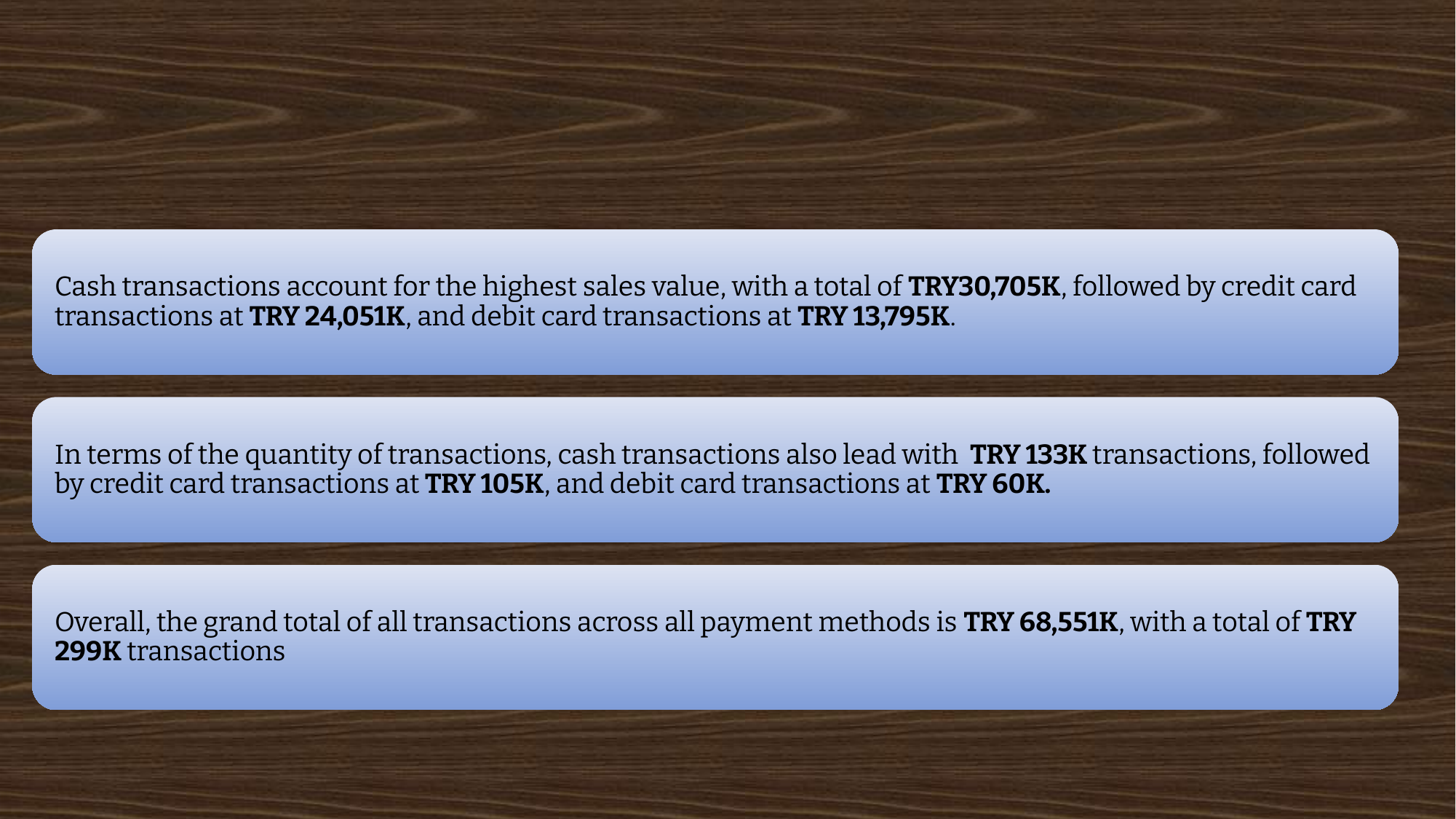

Cash transactions account for the highest sales value, with a total of TRY30,705K, followed by credit card transactions at TRY 24,051K, and debit card transactions at TRY 13,795K.
In terms of the quantity of transactions, cash transactions also lead with  TRY 133K transactions, followed by credit card transactions at TRY 105K, and debit card transactions at TRY 60K.
Overall, the grand total of all transactions across all payment methods is TRY 68,551K, with a total of TRY 299K transactions